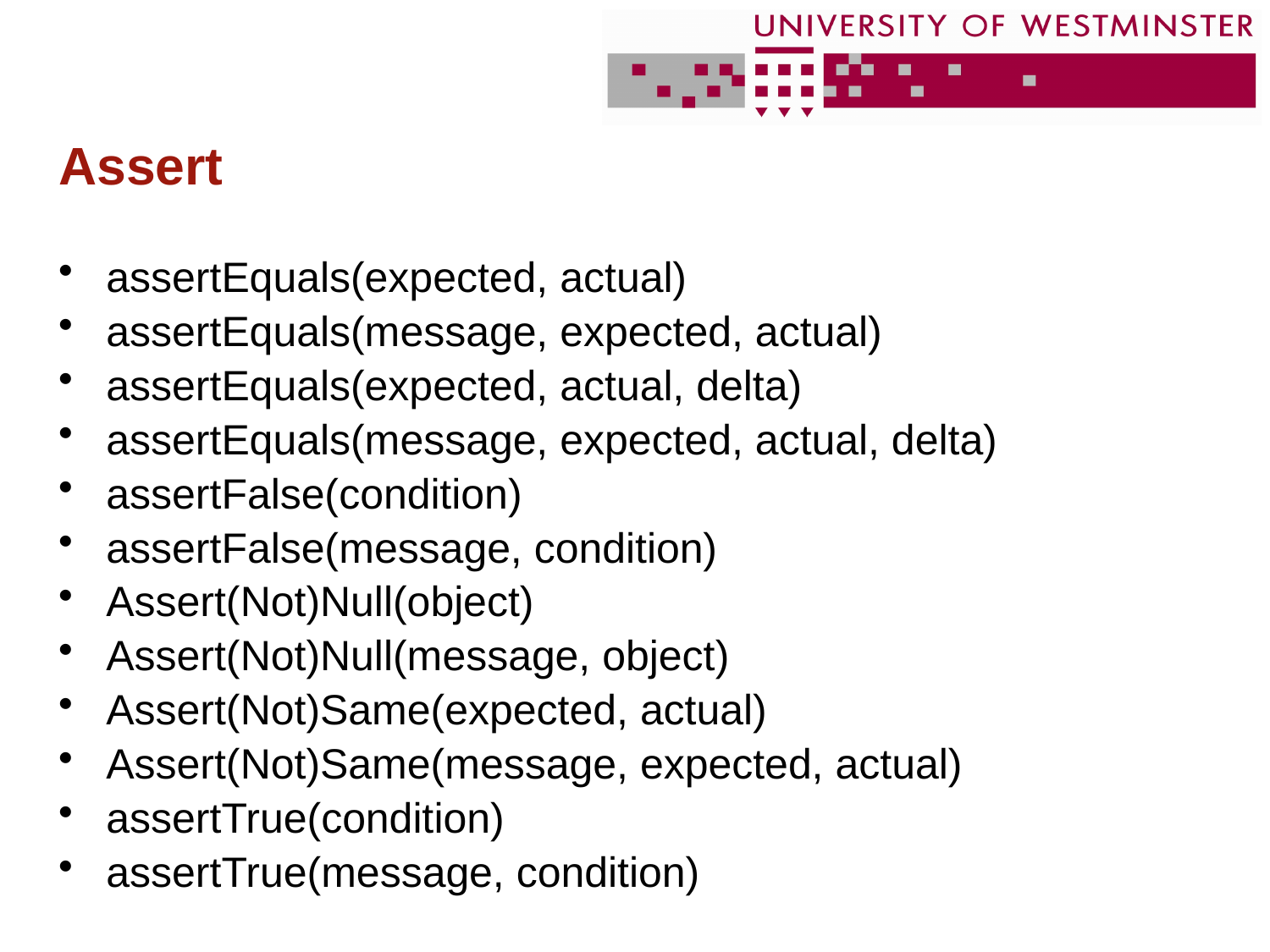

# Assert
assertEquals(expected, actual)
assertEquals(message, expected, actual)
assertEquals(expected, actual, delta)
assertEquals(message, expected, actual, delta)
assertFalse(condition)
assertFalse(message, condition)
Assert(Not)Null(object)
Assert(Not)Null(message, object)
Assert(Not)Same(expected, actual)
Assert(Not)Same(message, expected, actual)
assertTrue(condition)
assertTrue(message, condition)